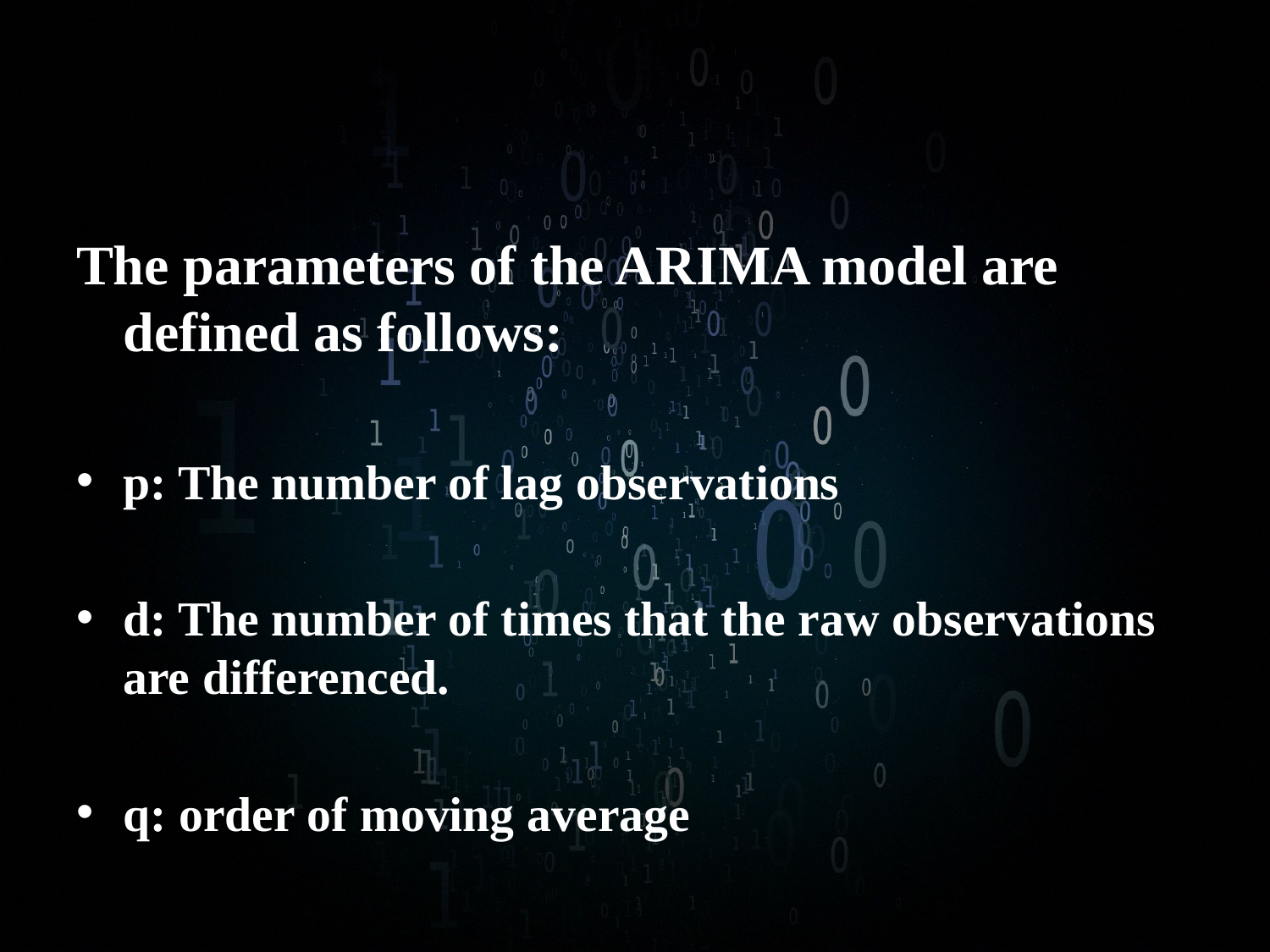

The parameters of the ARIMA model are defined as follows:

p: The number of lag observations

d: The number of times that the raw observations are differenced.

q: order of moving average